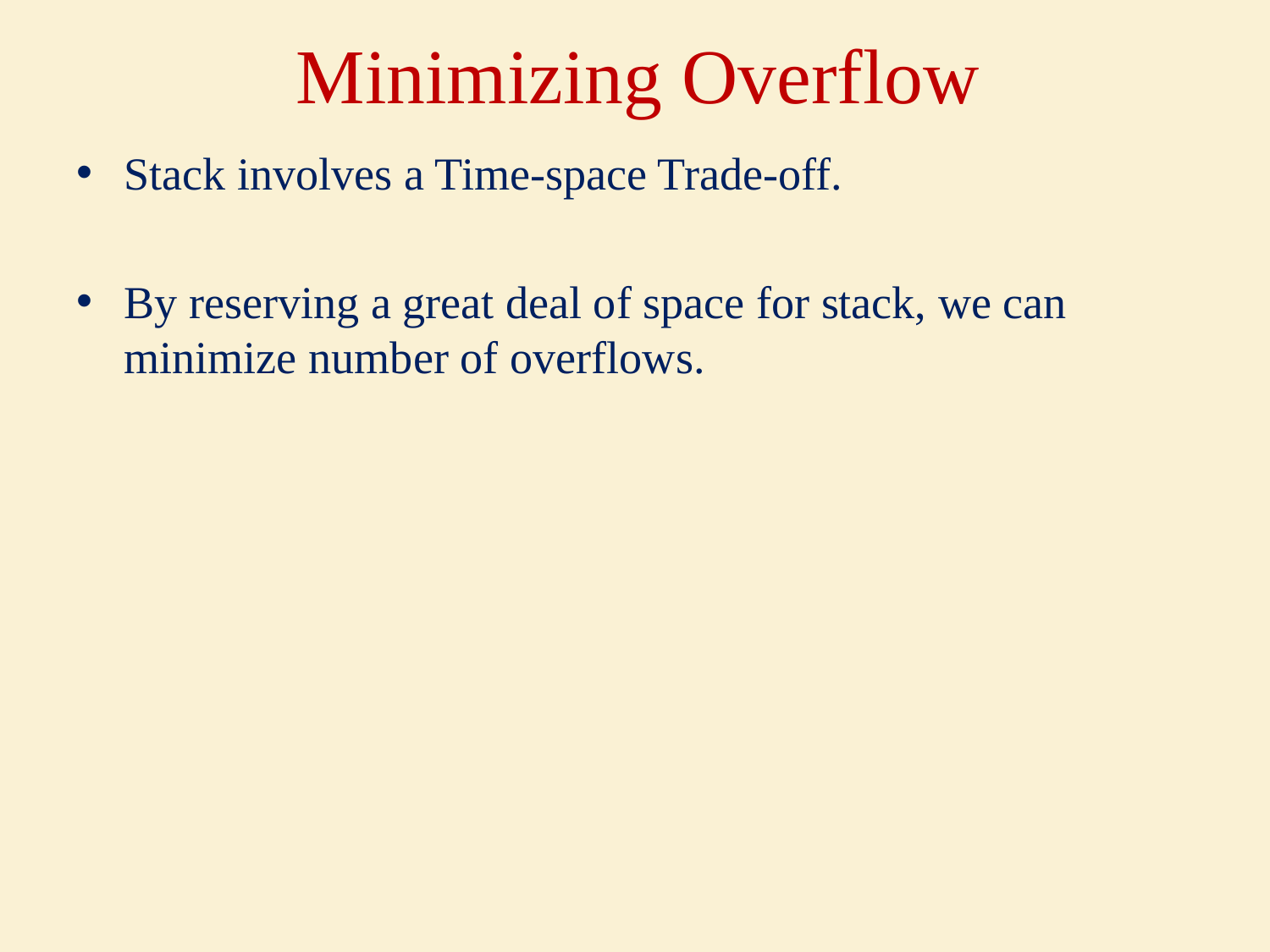

# Minimizing Overflow
Stack involves a Time-space Trade-off.

By reserving a great deal of space for stack, we can minimize number of overflows.